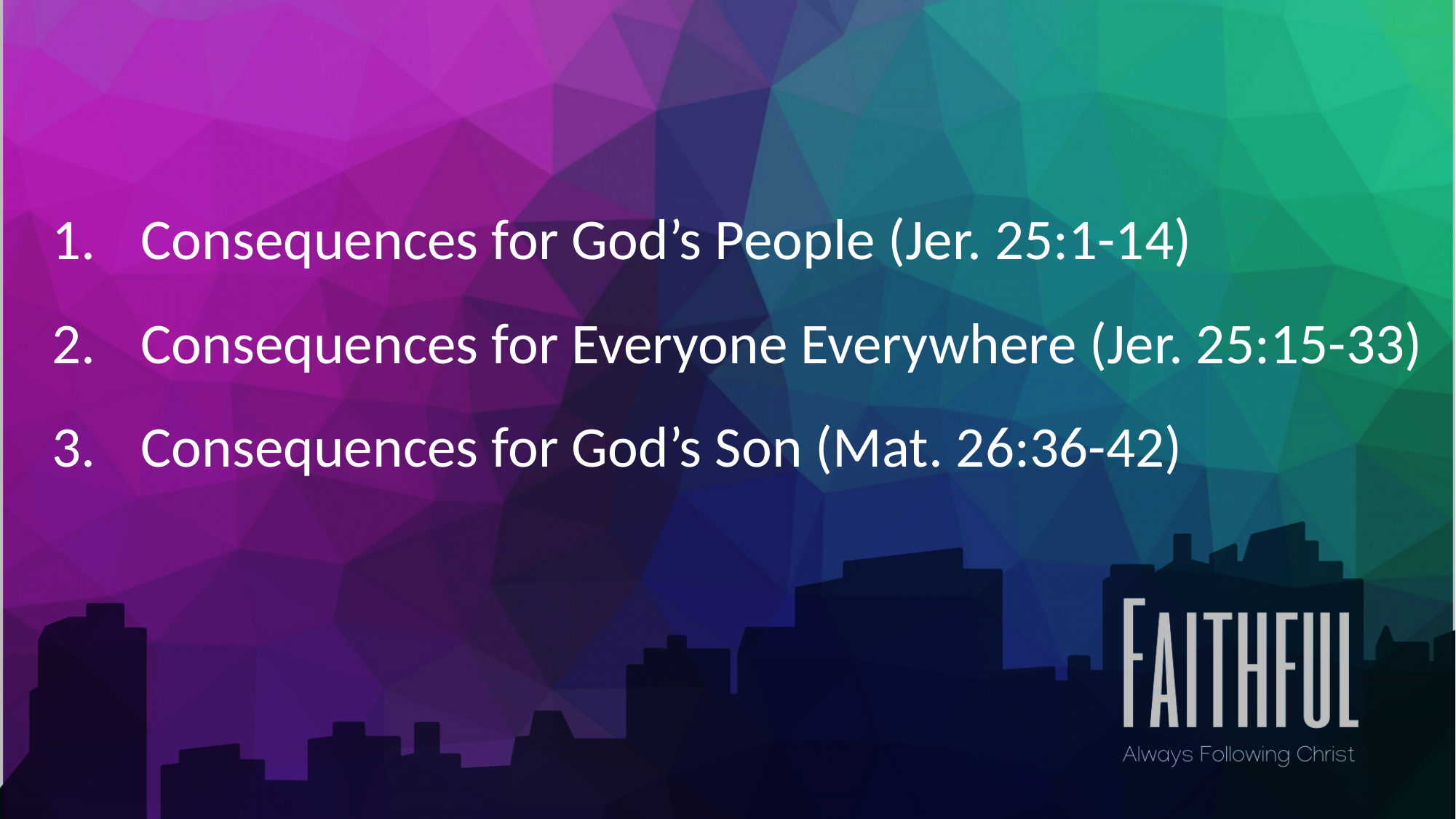

Consequences for God’s People (Jer. 25:1-14)
Consequences for Everyone Everywhere (Jer. 25:15-33)
Consequences for God’s Son (Mat. 26:36-42)